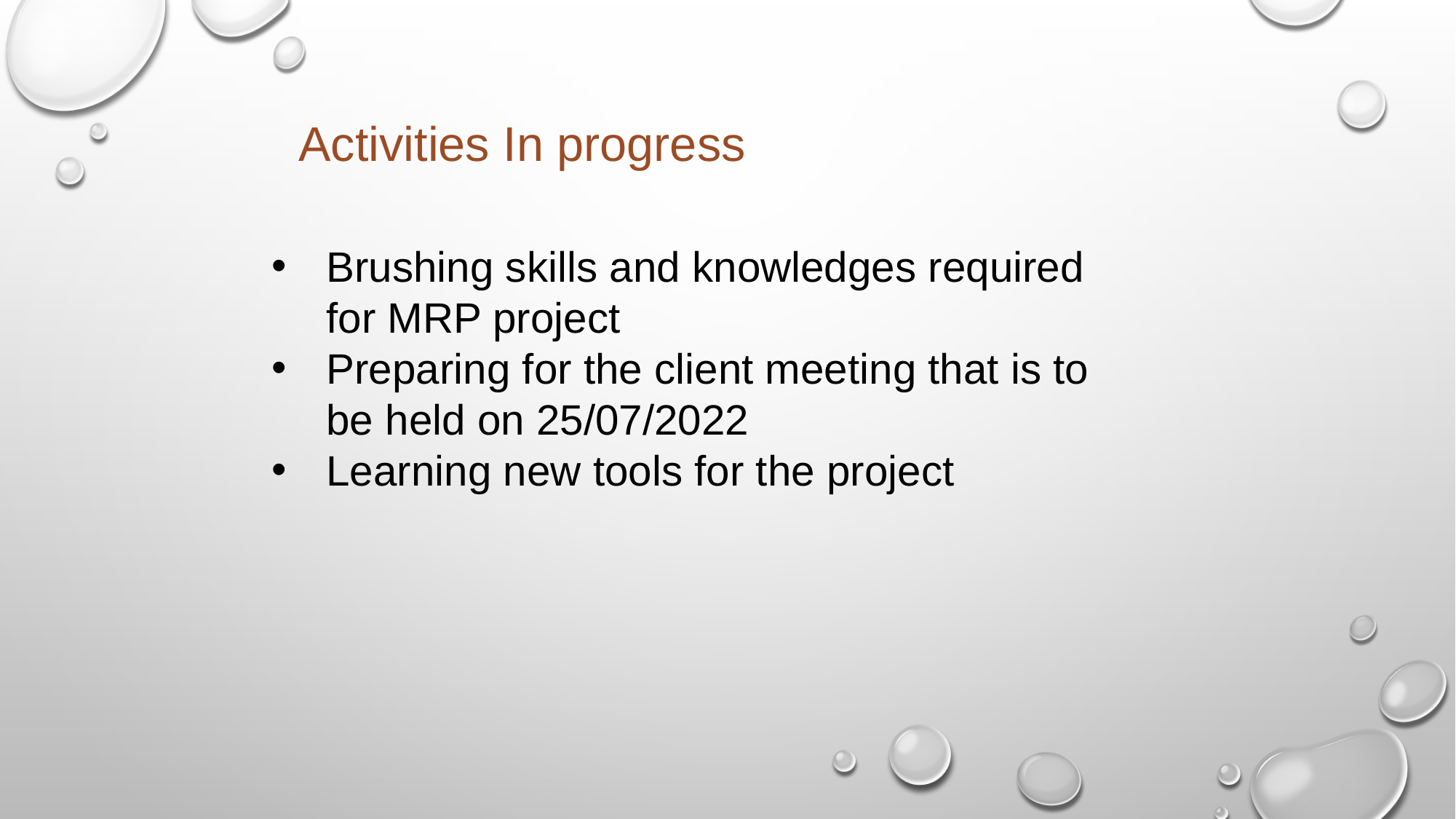

Activities In progress
Brushing skills and knowledges required for MRP project
Preparing for the client meeting that is to be held on 25/07/2022
Learning new tools for the project